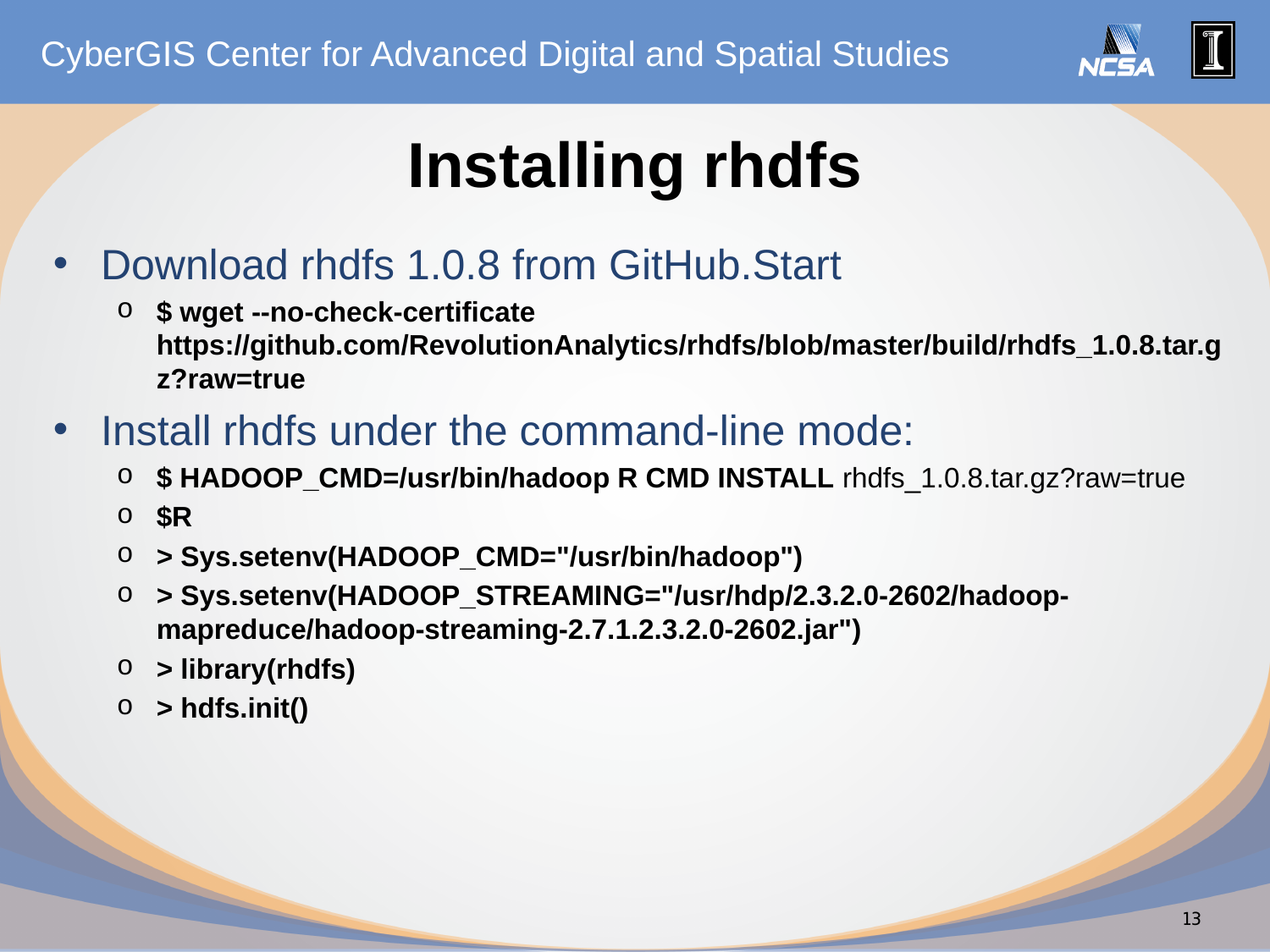

# Installing rhdfs
Download rhdfs 1.0.8 from GitHub.Start
$ wget --no-check-certificate  https://github.com/RevolutionAnalytics/rhdfs/blob/master/build/rhdfs_1.0.8.tar.gz?raw=true
Install rhdfs under the command-line mode:
$ HADOOP_CMD=/usr/bin/hadoop R CMD INSTALL rhdfs_1.0.8.tar.gz?raw=true
$R
> Sys.setenv(HADOOP_CMD="/usr/bin/hadoop")
> Sys.setenv(HADOOP_STREAMING="/usr/hdp/2.3.2.0-2602/hadoop-mapreduce/hadoop-streaming-2.7.1.2.3.2.0-2602.jar")
> library(rhdfs)
> hdfs.init()

13